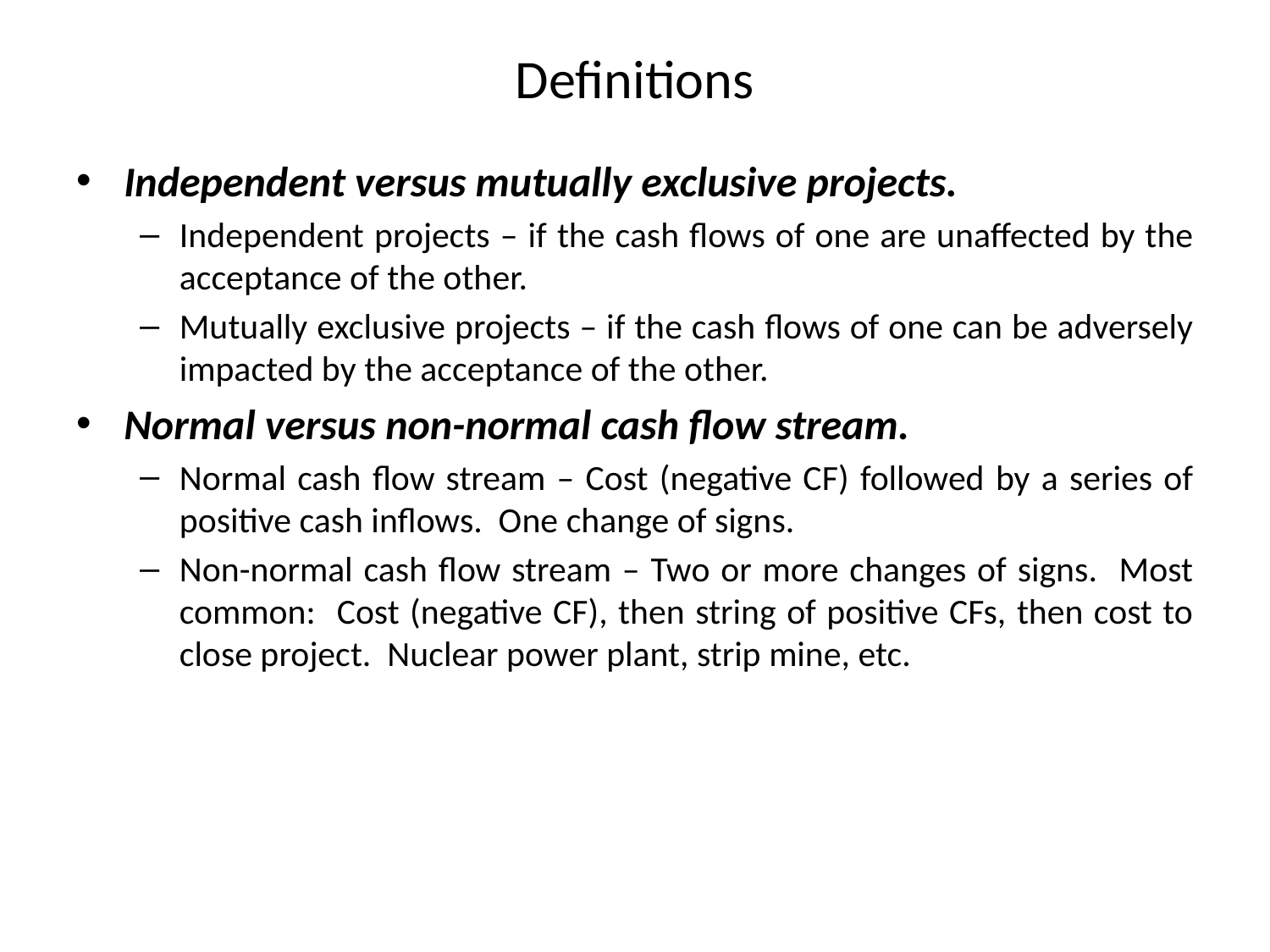

# Definitions
Independent versus mutually exclusive projects.
Independent projects – if the cash flows of one are unaffected by the acceptance of the other.
Mutually exclusive projects – if the cash flows of one can be adversely impacted by the acceptance of the other.
Normal versus non-normal cash flow stream.
Normal cash flow stream – Cost (negative CF) followed by a series of positive cash inflows.  One change of signs.
Non-normal cash flow stream – Two or more changes of signs.  Most common:  Cost (negative CF), then string of positive CFs, then cost to close project.  Nuclear power plant, strip mine, etc.